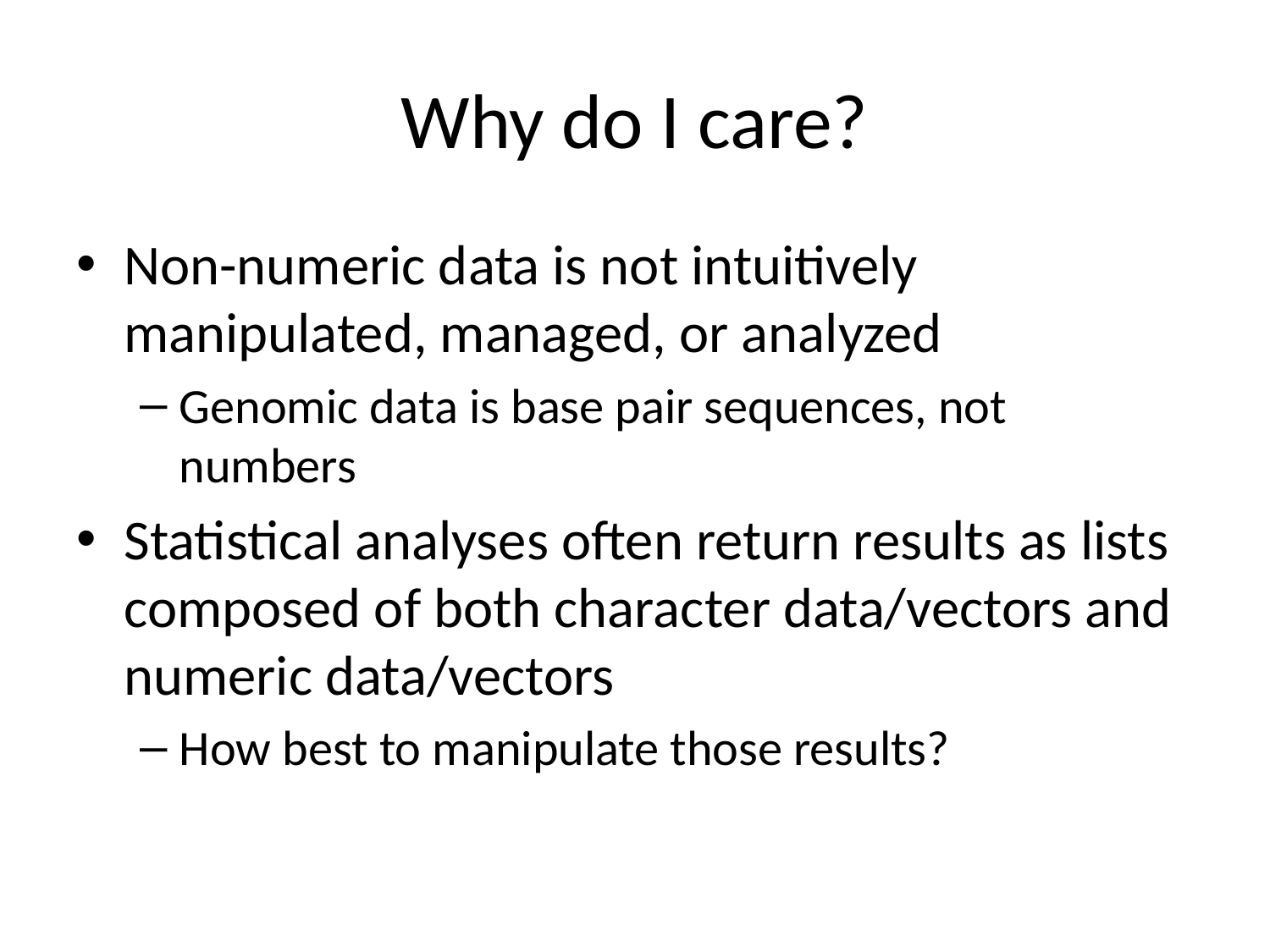

# Why do I care?
Non-numeric data is not intuitively manipulated, managed, or analyzed
Genomic data is base pair sequences, not numbers
Statistical analyses often return results as lists composed of both character data/vectors and numeric data/vectors
How best to manipulate those results?